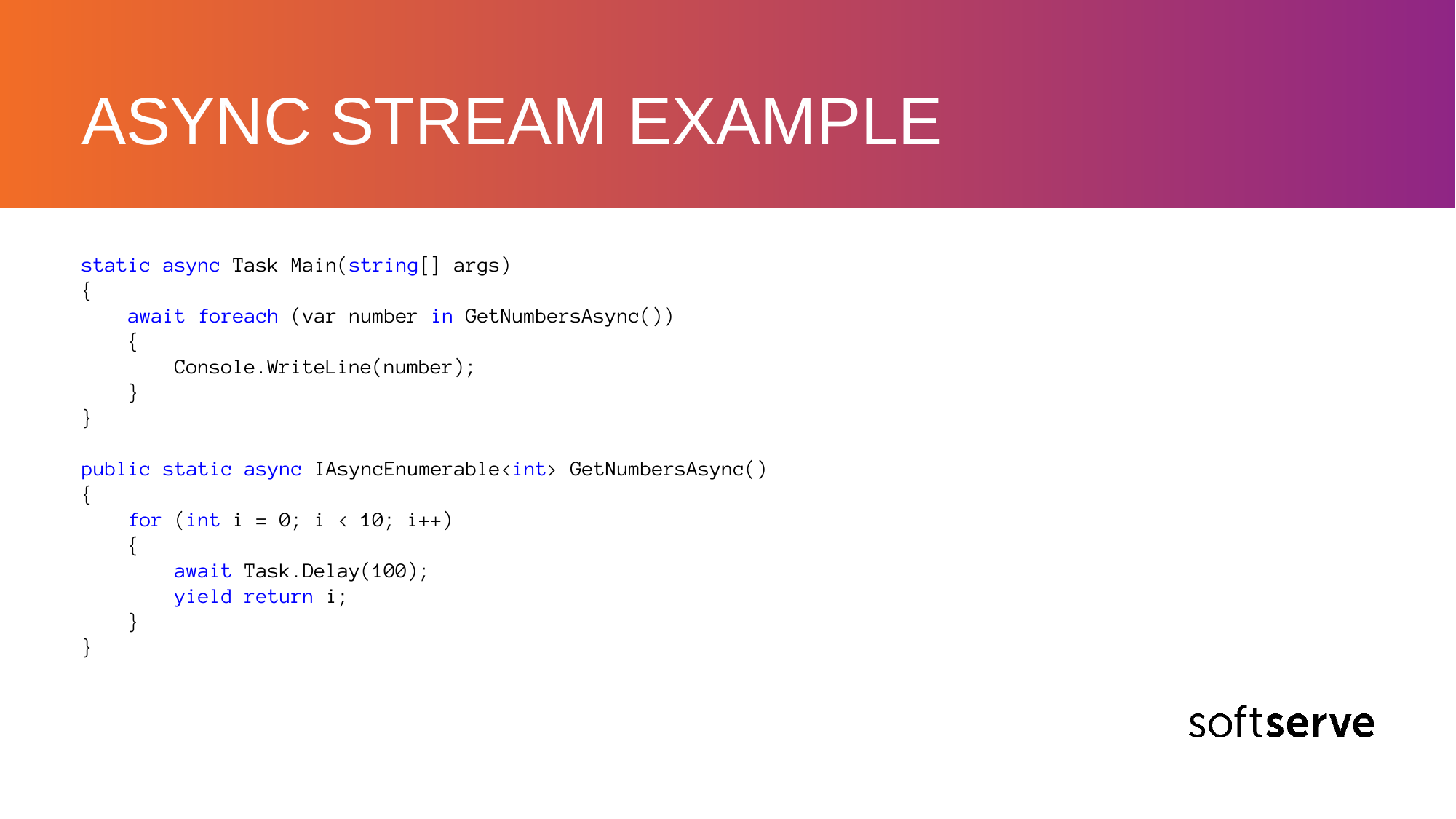

# ASYNC STREAM EXAMPLE
static async Task Main(string[] args)
{
    await foreach (var number in GetNumbersAsync())
    {
        Console.WriteLine(number);
    }
}

public static async IAsyncEnumerable<int> GetNumbersAsync()
{
    for (int i = 0; i < 10; i++)
    {
        await Task.Delay(100);
        yield return i;
    }
}